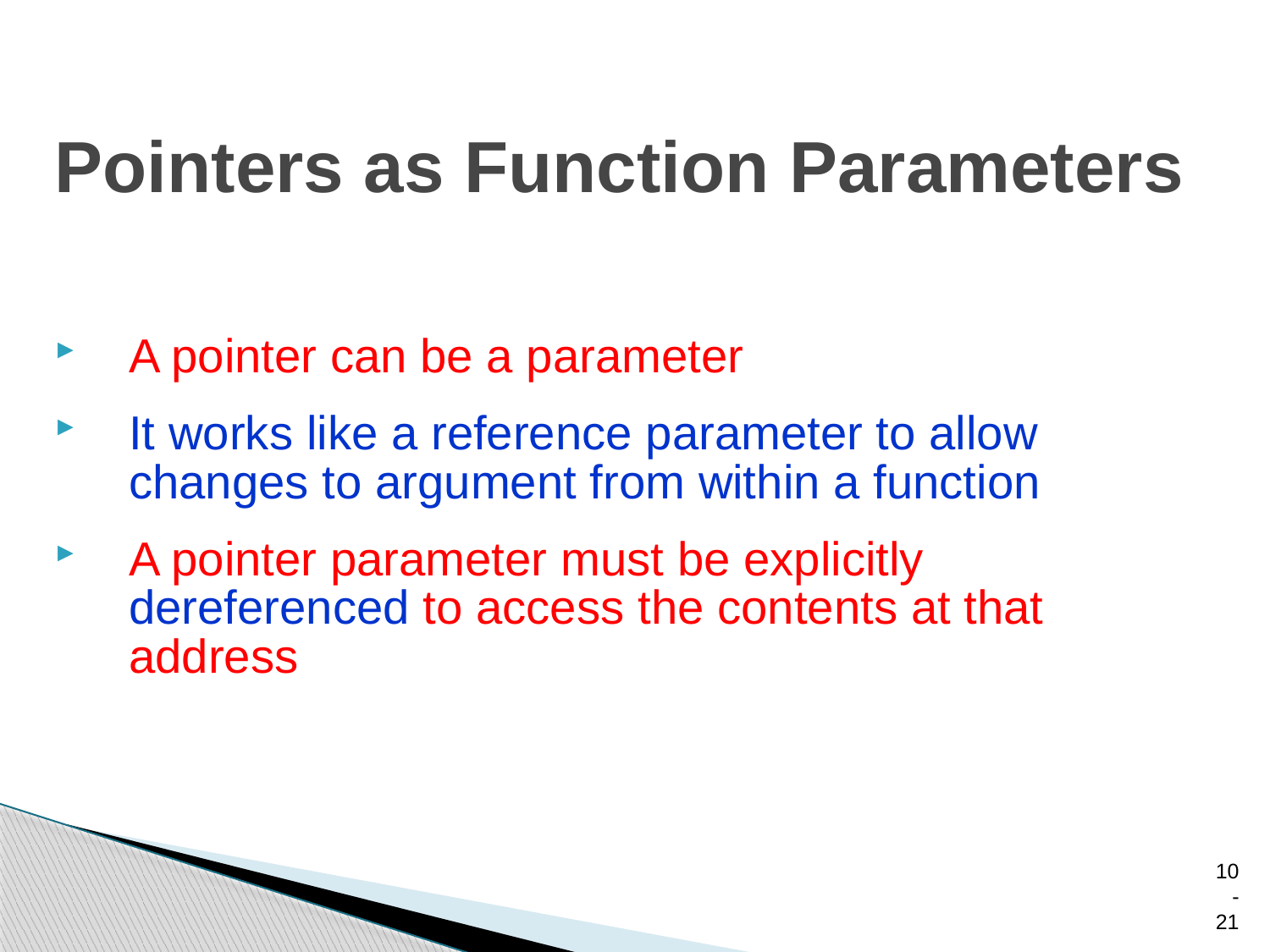

# Pointers as Function Parameters
A pointer can be a parameter
It works like a reference parameter to allow changes to argument from within a function
A pointer parameter must be explicitly dereferenced to access the contents at that address
10-21